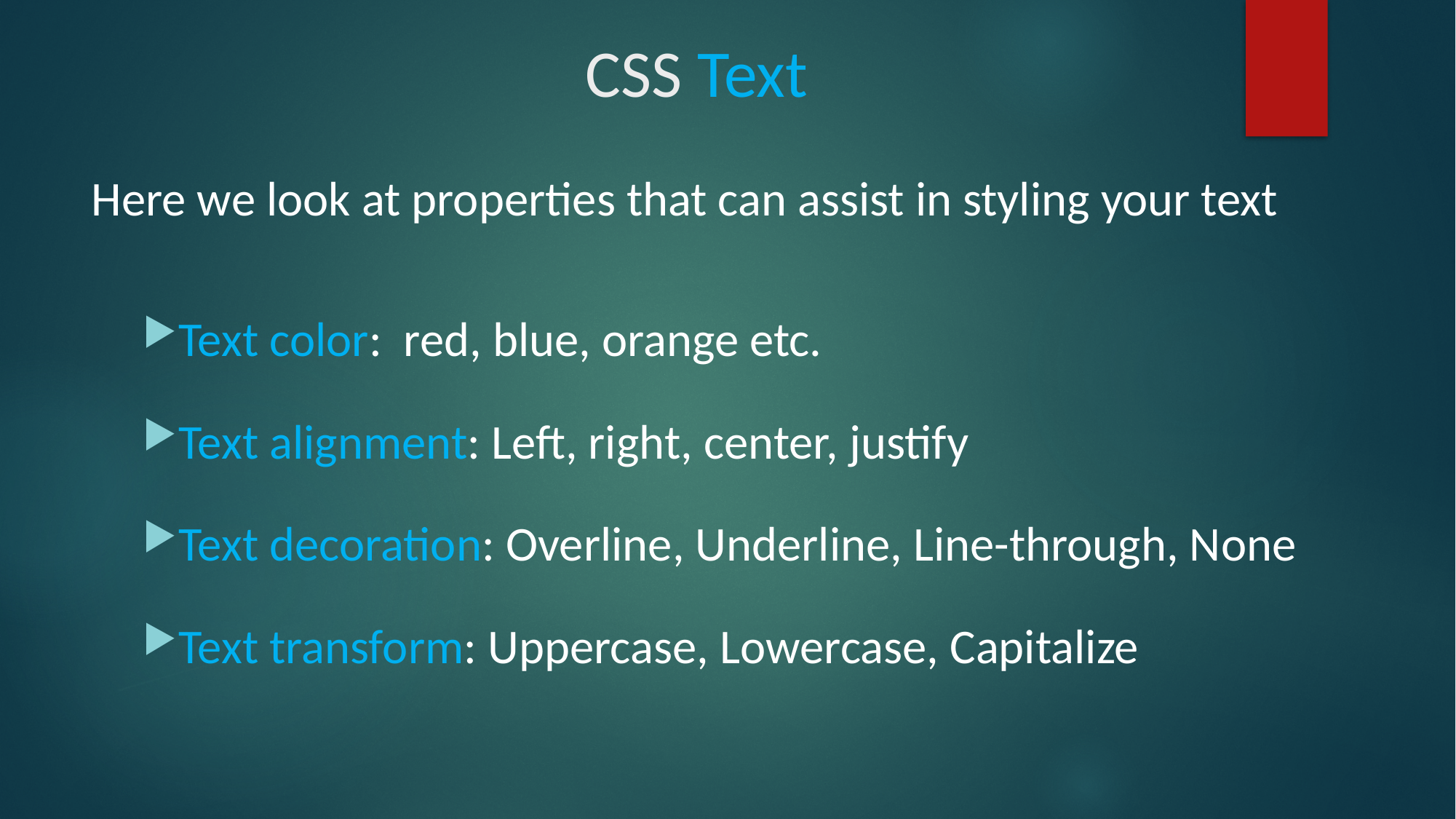

# CSS Text
Here we look at properties that can assist in styling your text
Text color:  red, blue, orange etc.
Text alignment: Left, right, center, justify
Text decoration: Overline, Underline, Line-through, None
Text transform: Uppercase, Lowercase, Capitalize